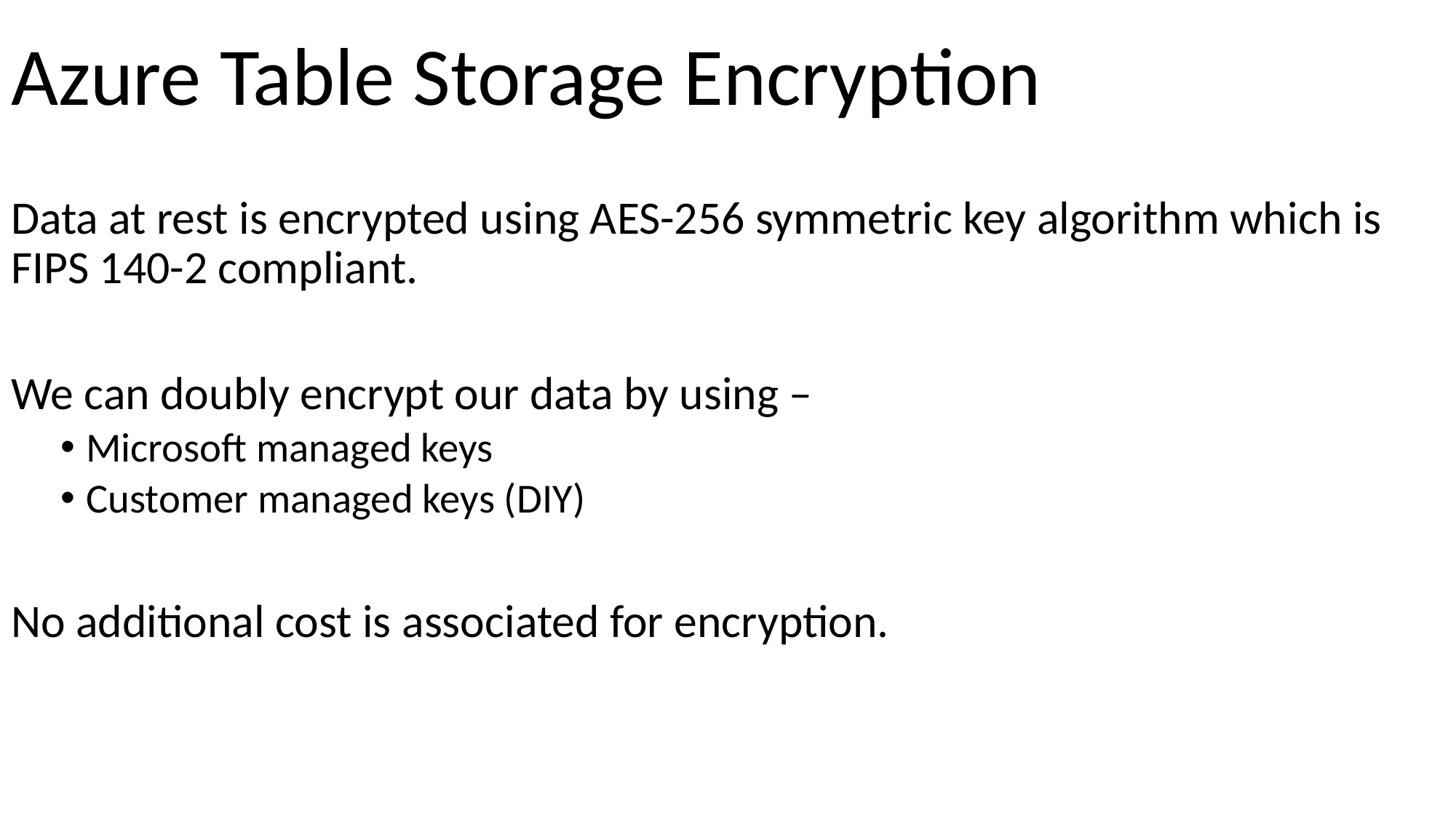

# Azure Table Storage Encryption
Data at rest is encrypted using AES-256 symmetric key algorithm which is FIPS 140-2 compliant.

We can doubly encrypt our data by using –
Microsoft managed keys
Customer managed keys (DIY)

No additional cost is associated for encryption.